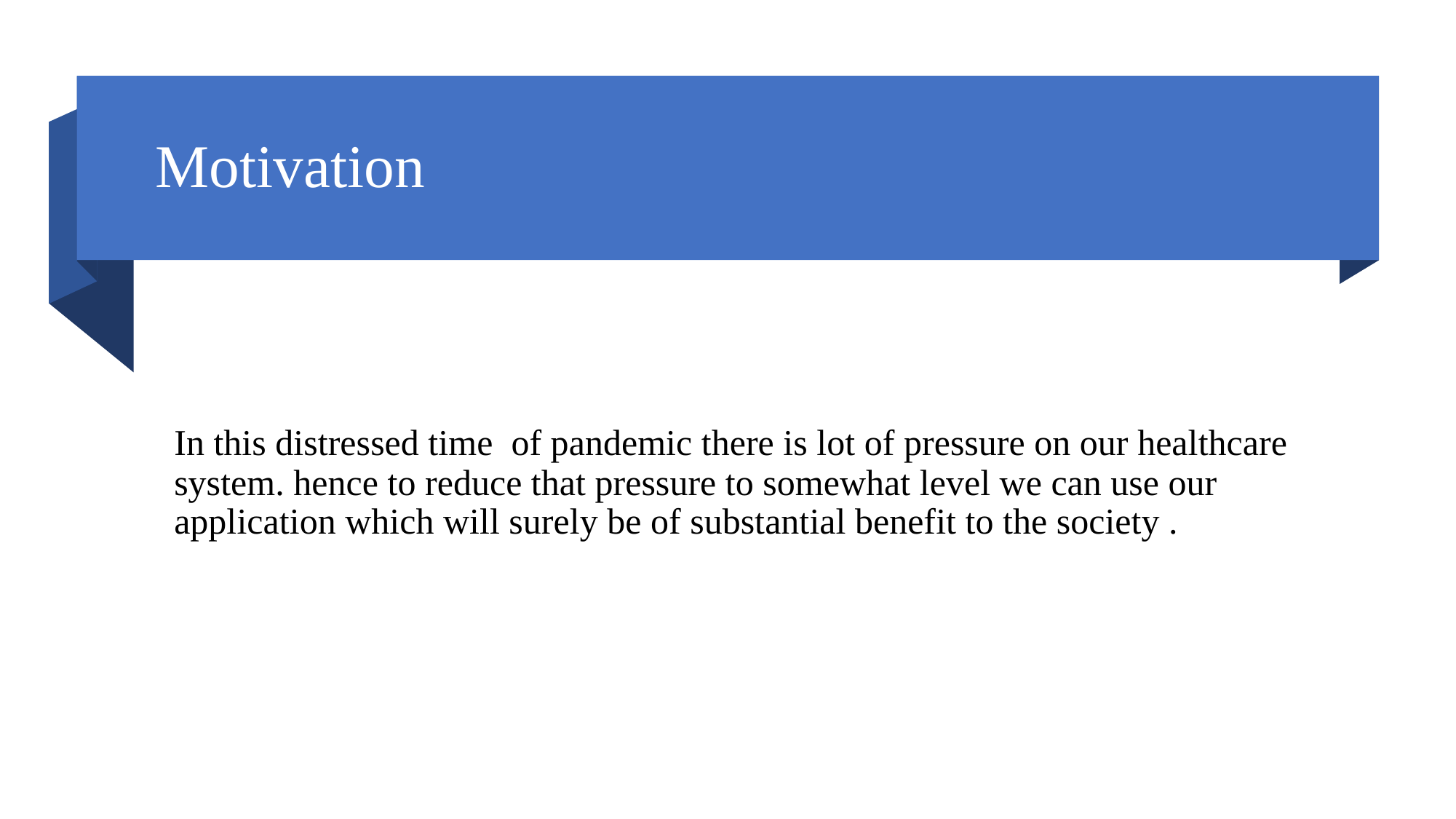

# Motivation

In this distressed time  of pandemic there is lot of pressure on our healthcare system. hence to reduce that pressure to somewhat level we can use our application which will surely be of substantial benefit to the society .